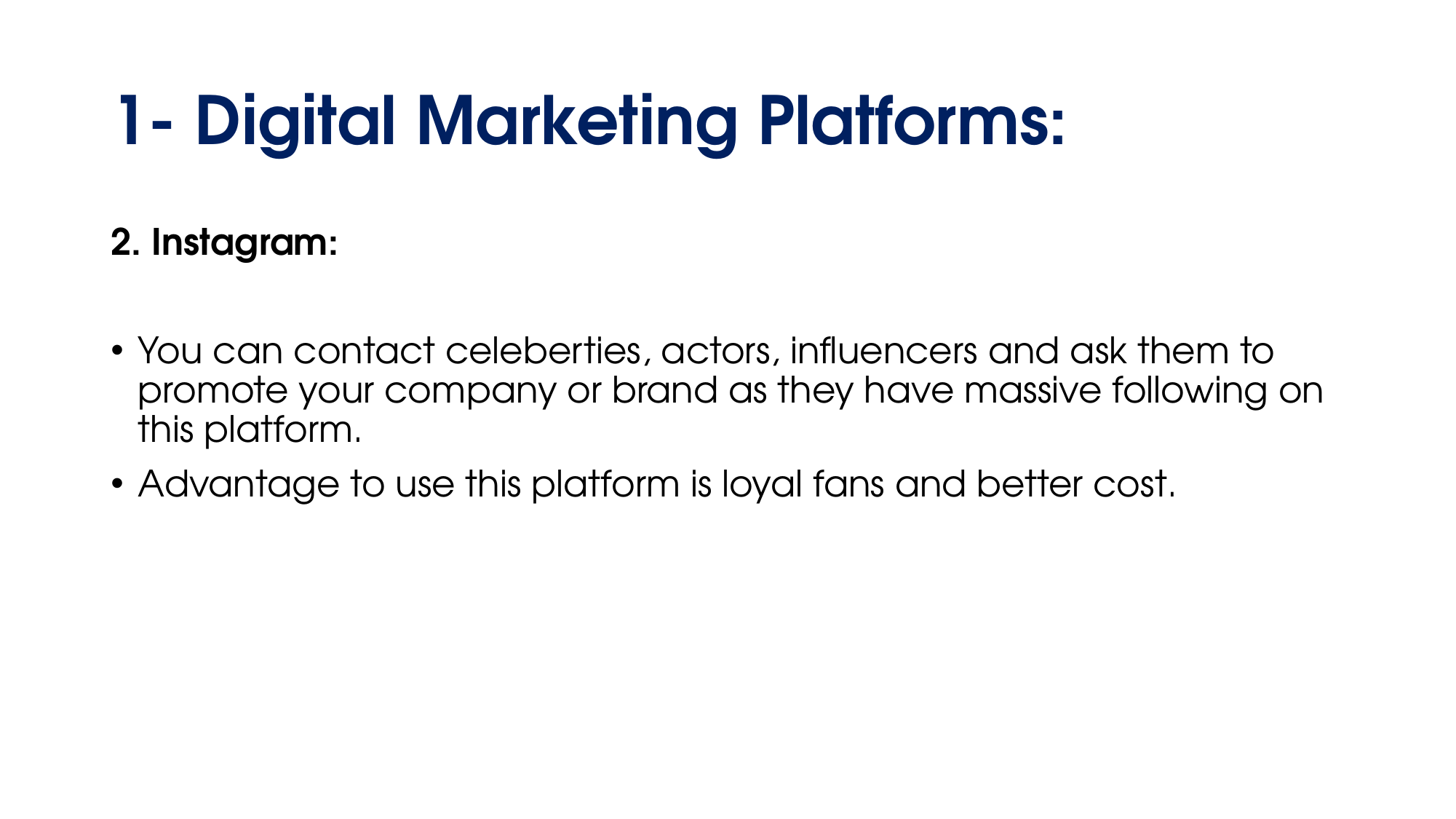

# 1- Digital Marketing Platforms:
2. Instagram:

You can contact celeberties, actors, influencers and ask them to promote your company or brand as they have massive following on this platform.
Advantage to use this platform is loyal fans and better cost.